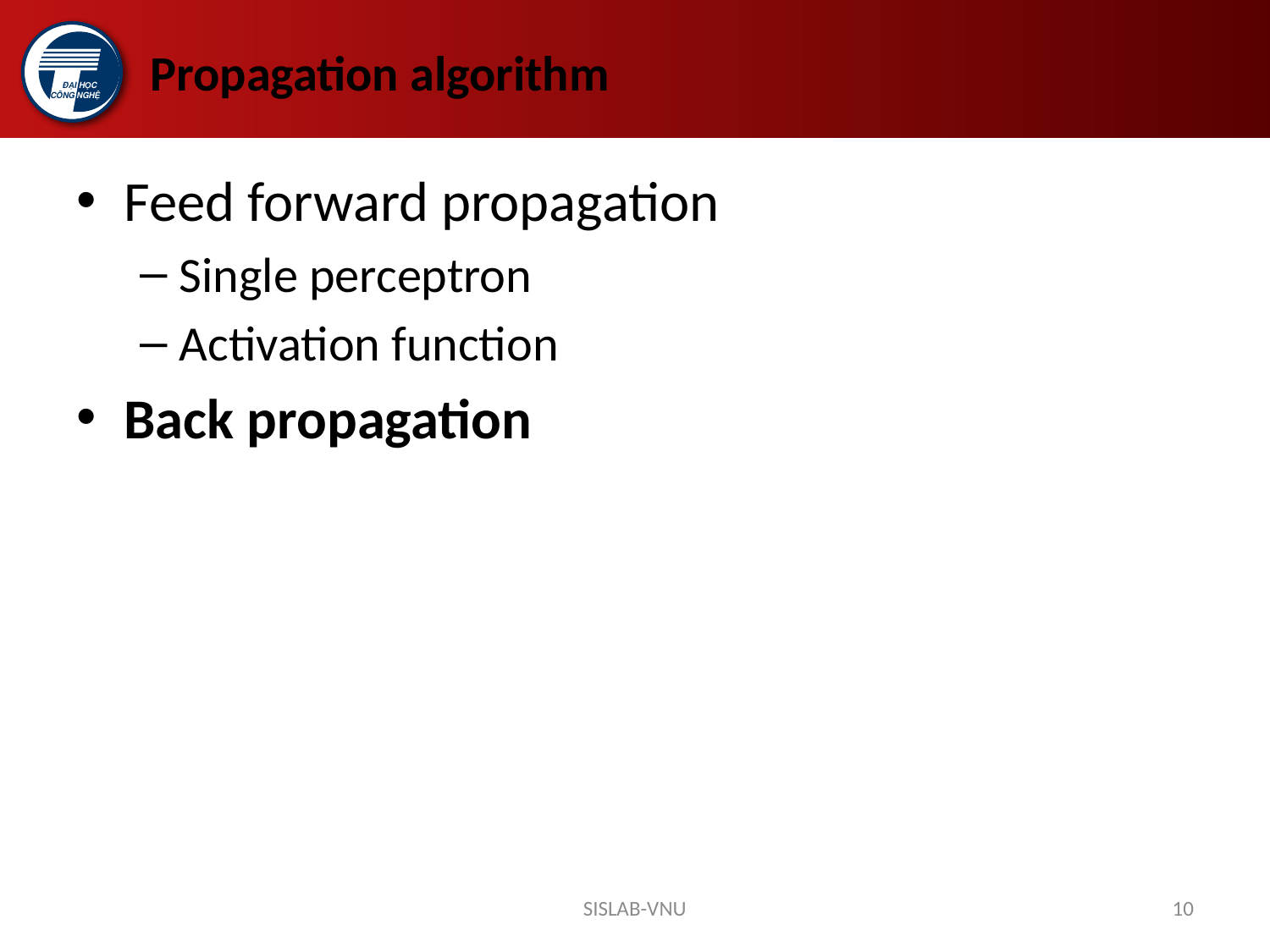

# Propagation algorithm
Feed forward propagation
Single perceptron
Activation function
Back propagation
SISLAB-VNU
10